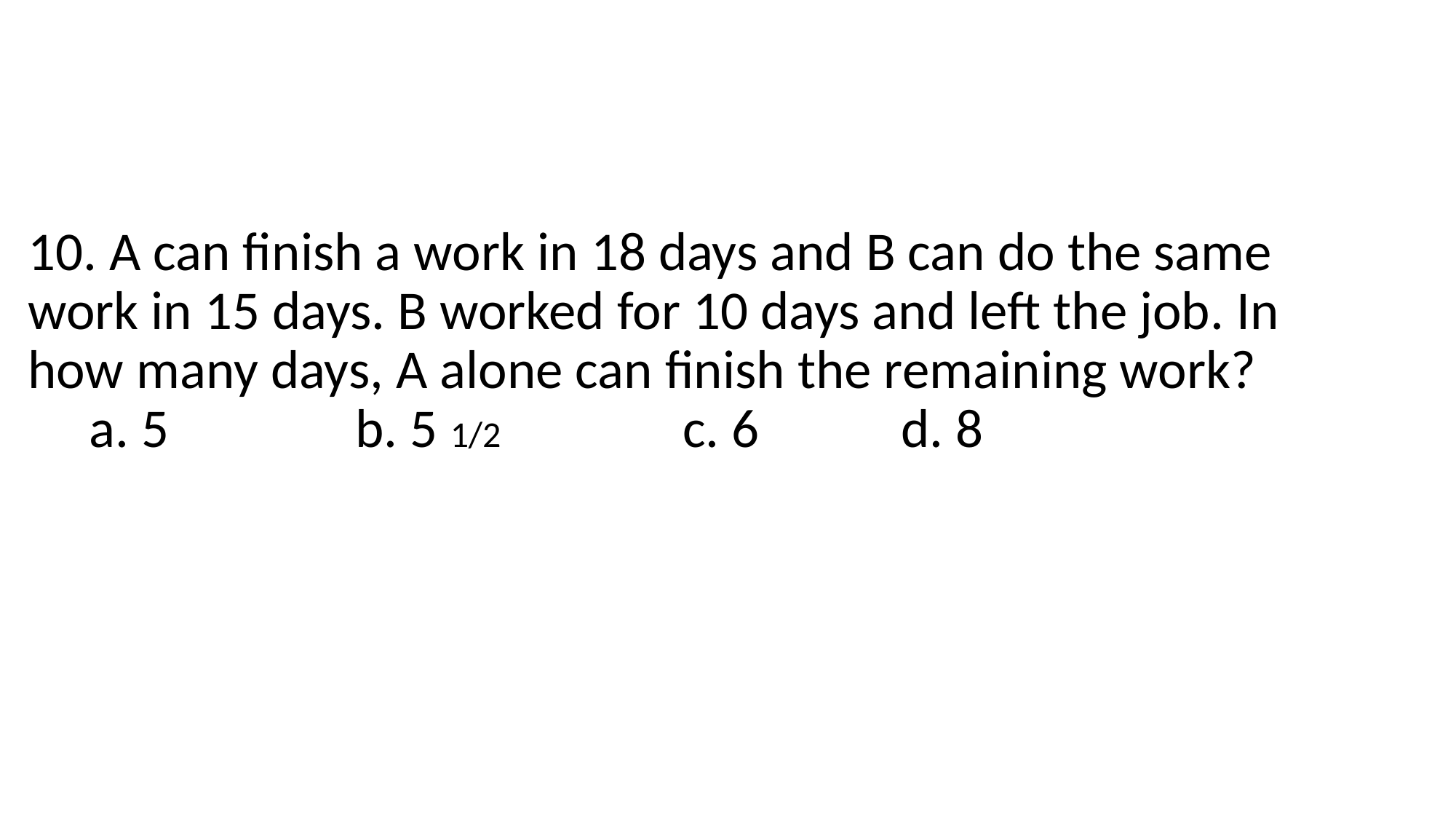

10. A can finish a work in 18 days and B can do the same work in 15 days. B worked for 10 days and left the job. In how many days, A alone can finish the remaining work?             a. 5		b. 5 1/2		c. 6		d. 8